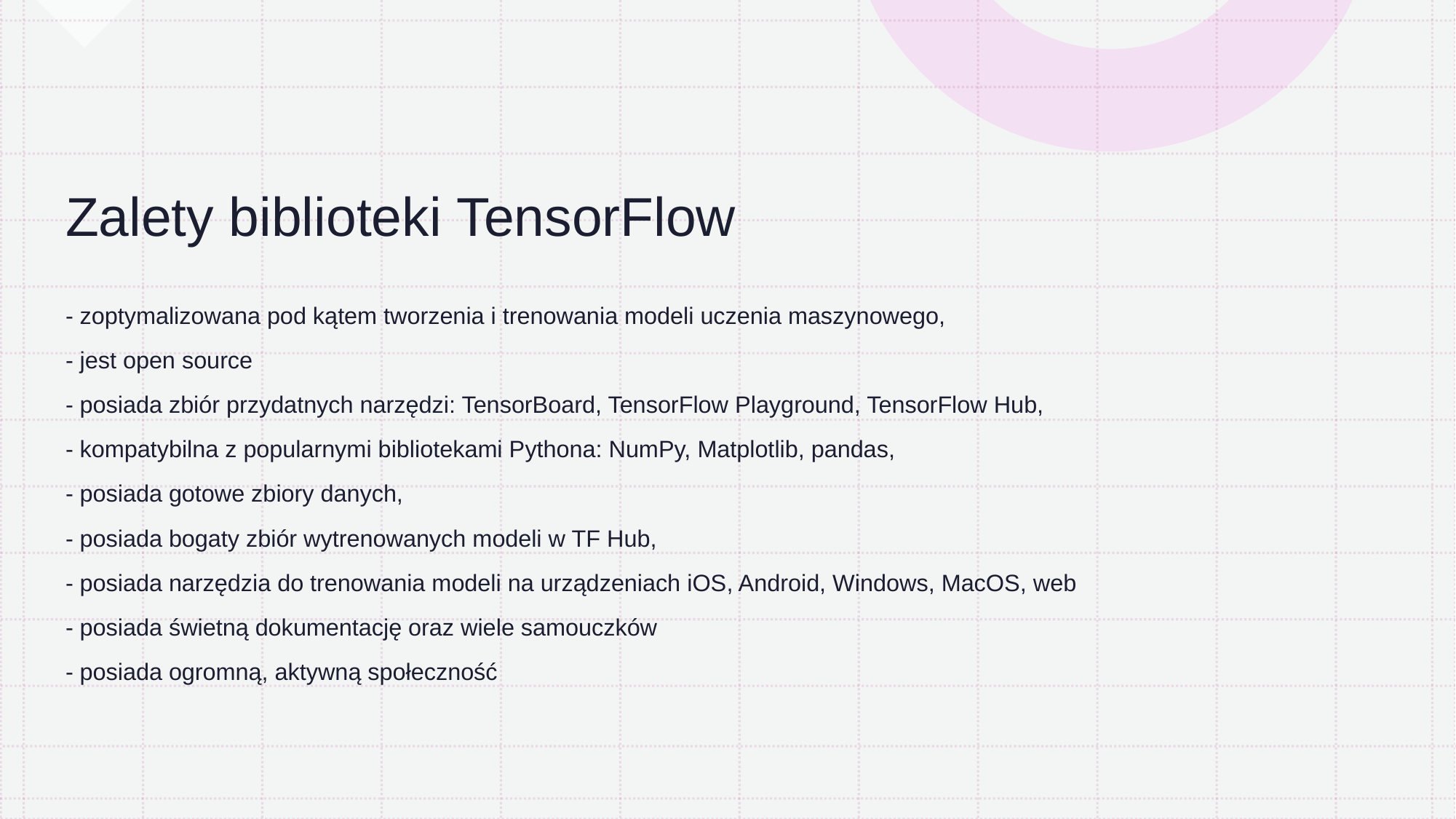

# Zalety biblioteki TensorFlow
- zoptymalizowana pod kątem tworzenia i trenowania modeli uczenia maszynowego,
- jest open source
- posiada zbiór przydatnych narzędzi: TensorBoard, TensorFlow Playground, TensorFlow Hub,
- kompatybilna z popularnymi bibliotekami Pythona: NumPy, Matplotlib, pandas,
- posiada gotowe zbiory danych,
- posiada bogaty zbiór wytrenowanych modeli w TF Hub,
- posiada narzędzia do trenowania modeli na urządzeniach iOS, Android, Windows, MacOS, web
- posiada świetną dokumentację oraz wiele samouczków
- posiada ogromną, aktywną społeczność